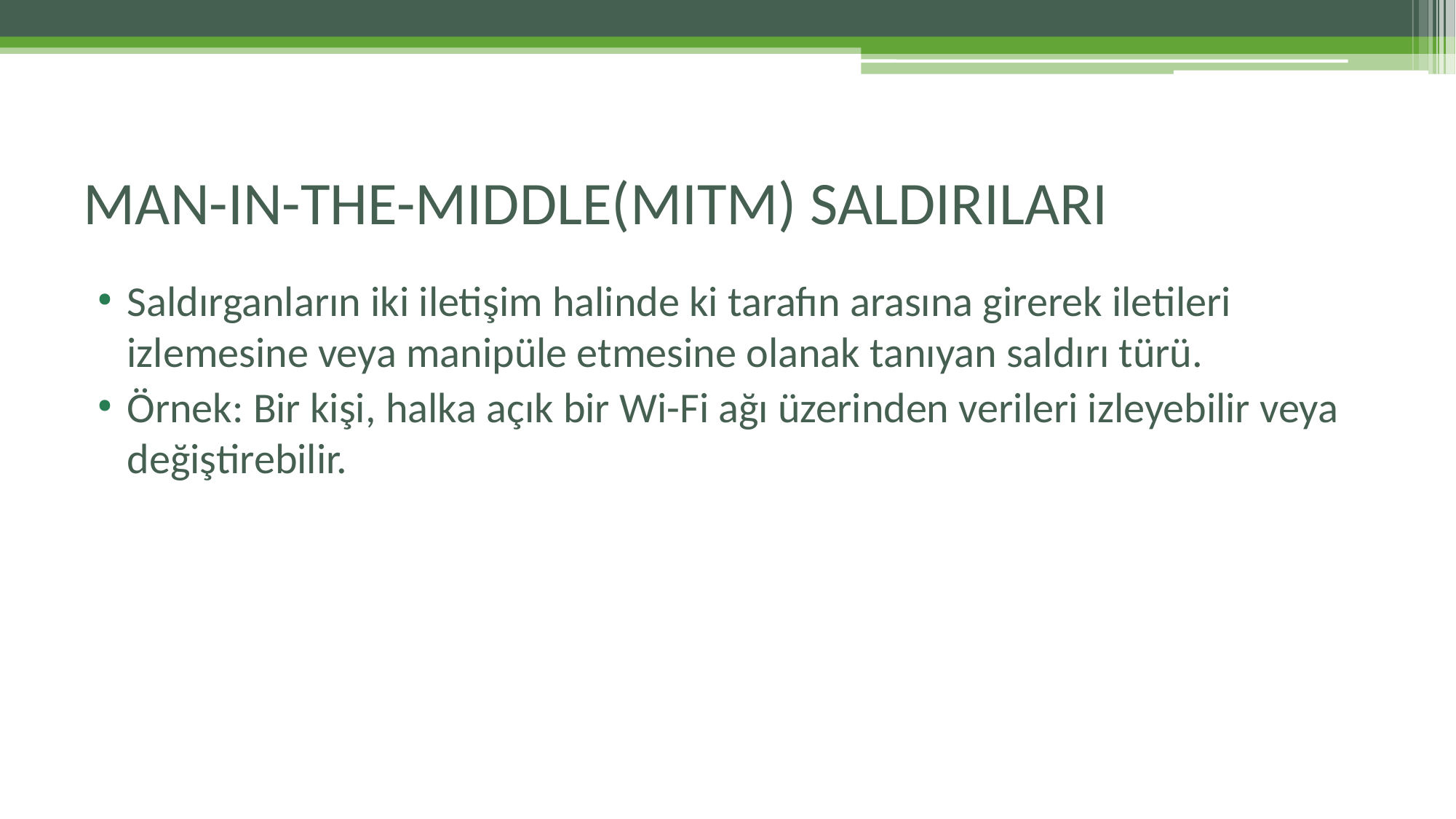

# MAN-IN-THE-MIDDLE(MITM) SALDIRILARI
Saldırganların iki iletişim halinde ki tarafın arasına girerek iletileri izlemesine veya manipüle etmesine olanak tanıyan saldırı türü.
Örnek: Bir kişi, halka açık bir Wi-Fi ağı üzerinden verileri izleyebilir veya değiştirebilir.